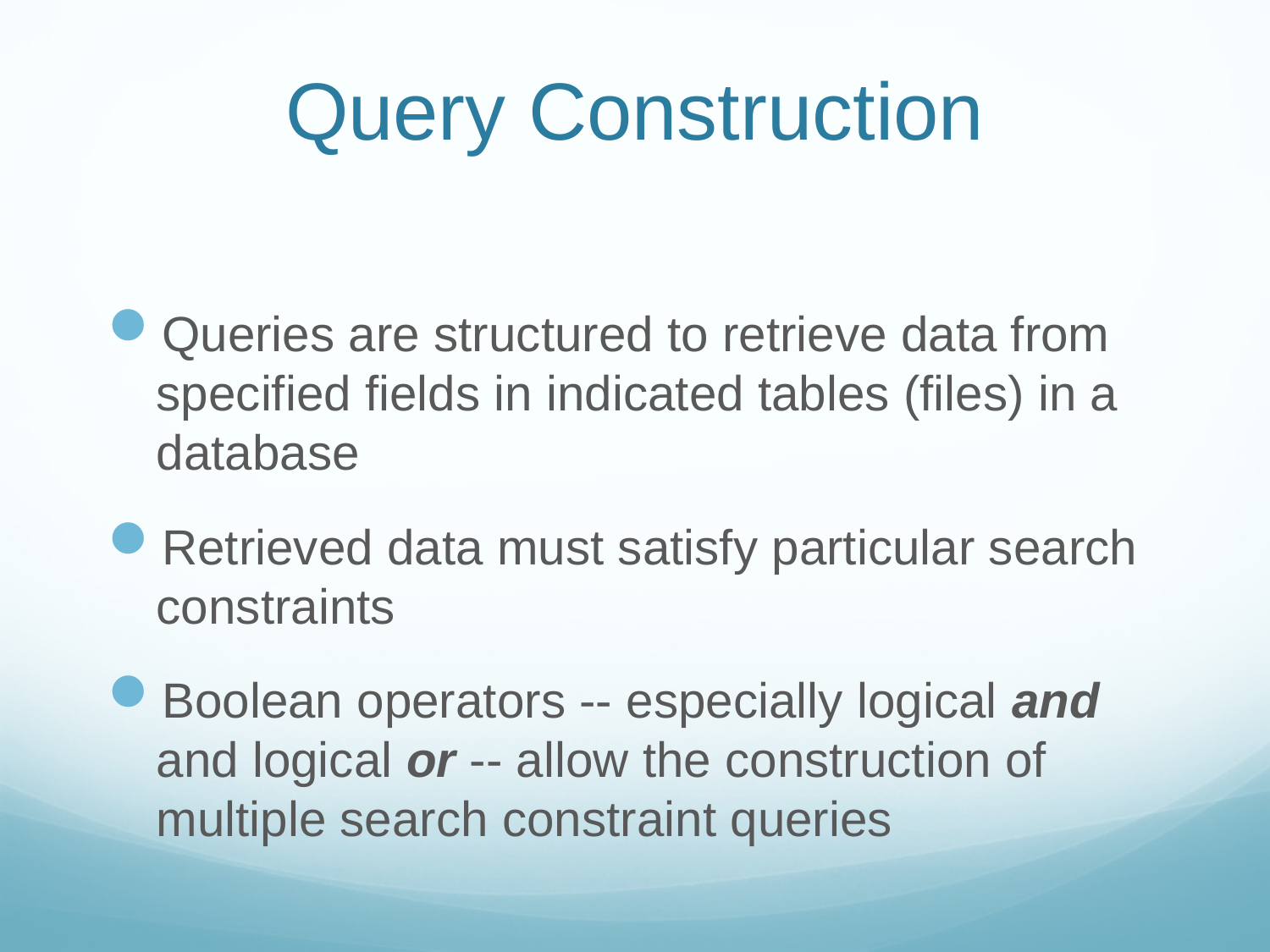

# Query Construction
Queries are structured to retrieve data from specified fields in indicated tables (files) in a database
Retrieved data must satisfy particular search constraints
Boolean operators -- especially logical and and logical or -- allow the construction of multiple search constraint queries